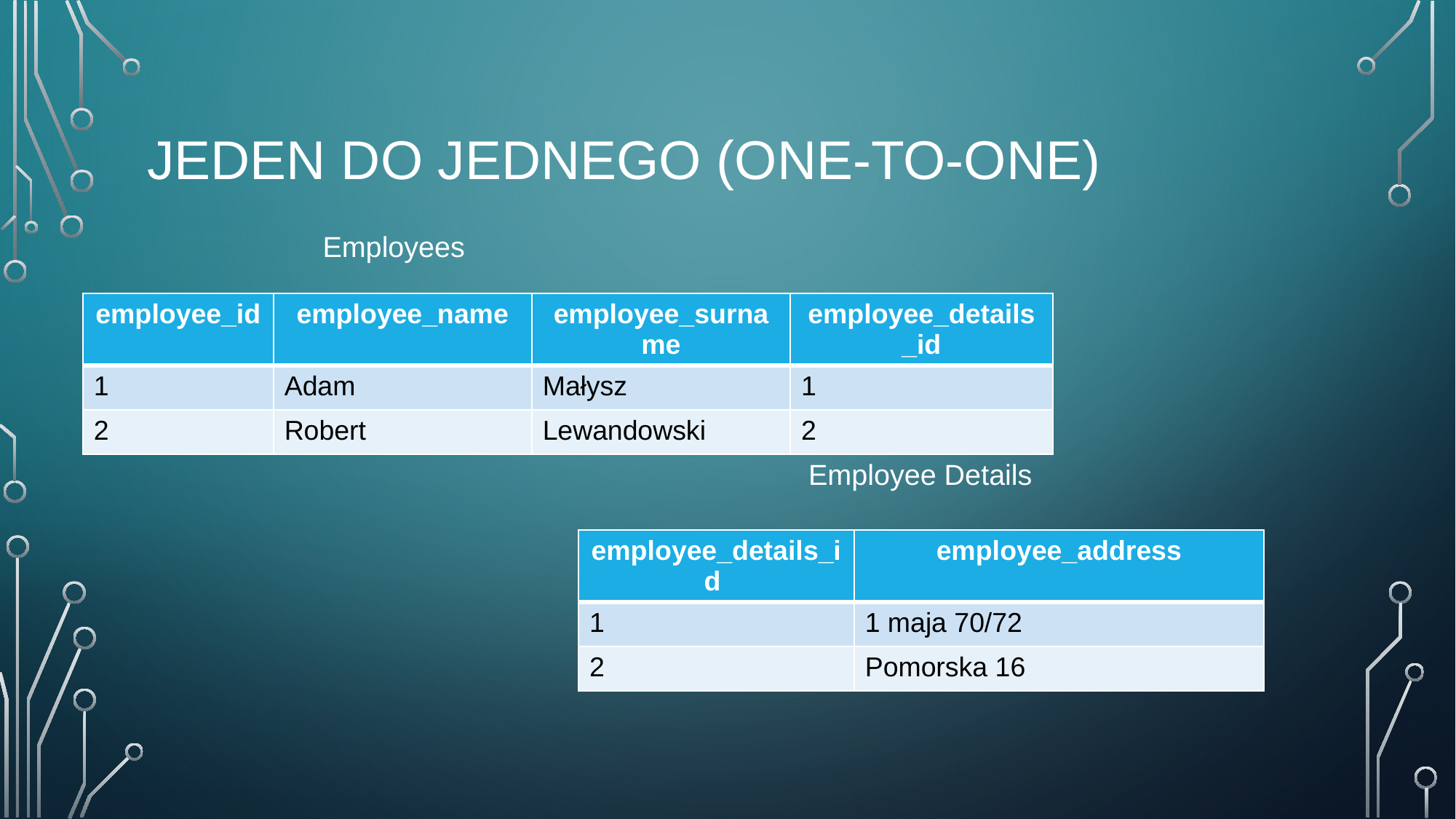

# Jeden do jednego (One-to-One)
Employees
| employee\_id | employee\_name | employee\_surname | employee\_details\_id |
| --- | --- | --- | --- |
| 1 | Adam | Małysz | 1 |
| 2 | Robert | Lewandowski | 2 |
Employee Details
| employee\_details\_id | employee\_address |
| --- | --- |
| 1 | 1 maja 70/72 |
| 2 | Pomorska 16 |